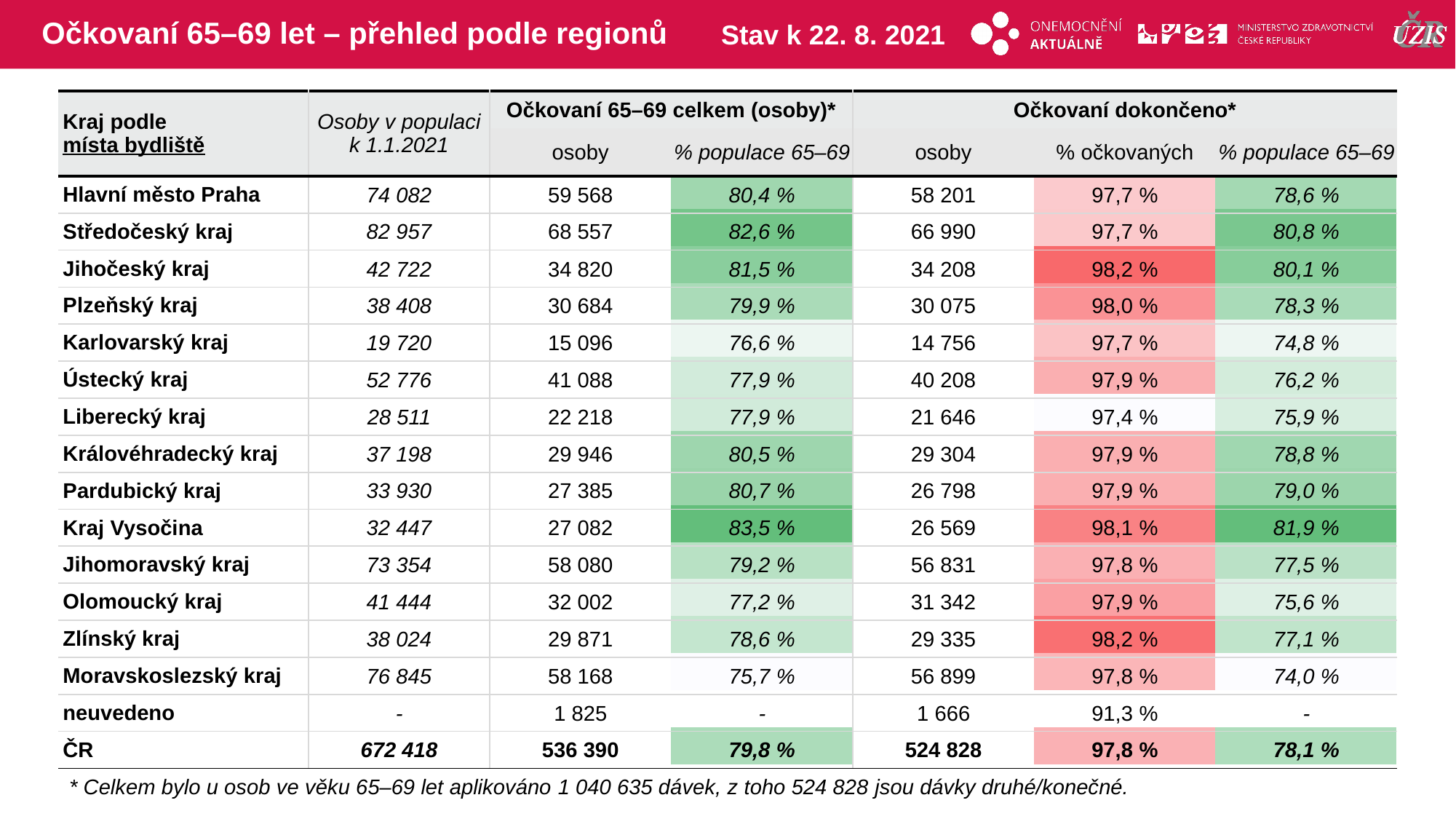

# Očkovaní 65–69 let – přehled podle regionů
Stav k 22. 8. 2021
| Kraj podle místa bydliště | Osoby v populaci k 1.1.2021 | Očkovaní 65–69 celkem (osoby)\* |  | Očkovaní dokončeno\* |  |  |
| --- | --- | --- | --- | --- | --- | --- |
|  |  | osoby | % populace 65–69 | osoby | % očkovaných | % populace 65–69 |
| Hlavní město Praha | 74 082 | 59 568 | 80,4 % | 58 201 | 97,7 % | 78,6 % |
| Středočeský kraj | 82 957 | 68 557 | 82,6 % | 66 990 | 97,7 % | 80,8 % |
| Jihočeský kraj | 42 722 | 34 820 | 81,5 % | 34 208 | 98,2 % | 80,1 % |
| Plzeňský kraj | 38 408 | 30 684 | 79,9 % | 30 075 | 98,0 % | 78,3 % |
| Karlovarský kraj | 19 720 | 15 096 | 76,6 % | 14 756 | 97,7 % | 74,8 % |
| Ústecký kraj | 52 776 | 41 088 | 77,9 % | 40 208 | 97,9 % | 76,2 % |
| Liberecký kraj | 28 511 | 22 218 | 77,9 % | 21 646 | 97,4 % | 75,9 % |
| Královéhradecký kraj | 37 198 | 29 946 | 80,5 % | 29 304 | 97,9 % | 78,8 % |
| Pardubický kraj | 33 930 | 27 385 | 80,7 % | 26 798 | 97,9 % | 79,0 % |
| Kraj Vysočina | 32 447 | 27 082 | 83,5 % | 26 569 | 98,1 % | 81,9 % |
| Jihomoravský kraj | 73 354 | 58 080 | 79,2 % | 56 831 | 97,8 % | 77,5 % |
| Olomoucký kraj | 41 444 | 32 002 | 77,2 % | 31 342 | 97,9 % | 75,6 % |
| Zlínský kraj | 38 024 | 29 871 | 78,6 % | 29 335 | 98,2 % | 77,1 % |
| Moravskoslezský kraj | 76 845 | 58 168 | 75,7 % | 56 899 | 97,8 % | 74,0 % |
| neuvedeno | - | 1 825 | - | 1 666 | 91,3 % | - |
| ČR | 672 418 | 536 390 | 79,8 % | 524 828 | 97,8 % | 78,1 % |
|  |  |  |  |  |  |
| --- | --- | --- | --- | --- | --- |
|  |  |  |  |  |  |
|  |  |  |  |  |  |
|  |  |  |  |  |  |
|  |  |  |  |  |  |
|  |  |  |  |  |  |
|  |  |  |  |  |  |
|  |  |  |  |  |  |
|  |  |  |  |  |  |
|  |  |  |  |  |  |
|  |  |  |  |  |  |
|  |  |  |  |  |  |
|  |  |  |  |  |  |
|  |  |  |  |  |  |
|  |  |  |  |  |  |
|  |  |  |  |  |  |
* Celkem bylo u osob ve věku 65–69 let aplikováno 1 040 635 dávek, z toho 524 828 jsou dávky druhé/konečné.